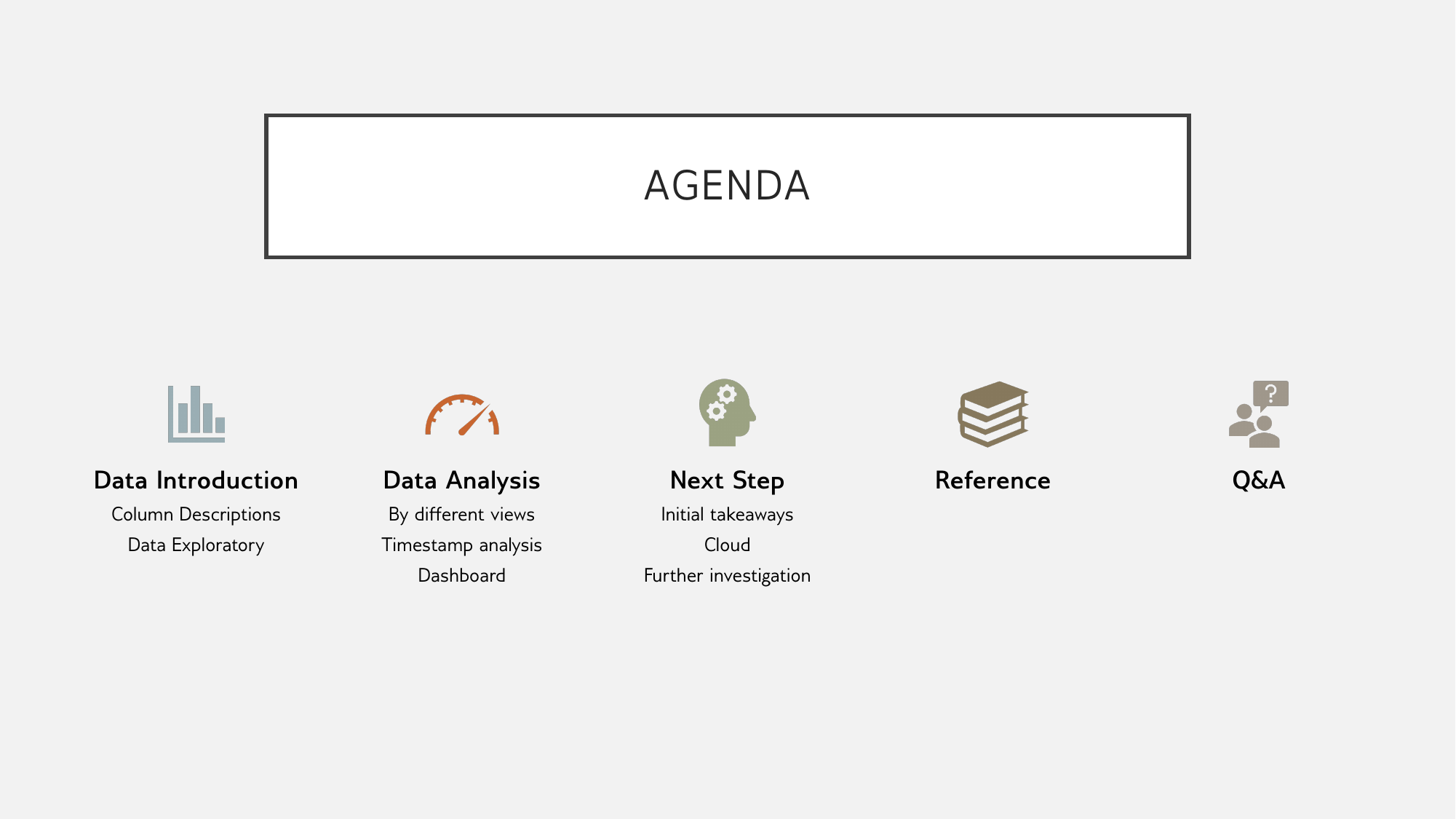

# agenda
Data Introduction
Column Descriptions
Data Exploratory
Data Analysis
By different views
Timestamp analysis
Dashboard
Next Step
Initial takeaways
Cloud
Further investigation
Reference
Q&A